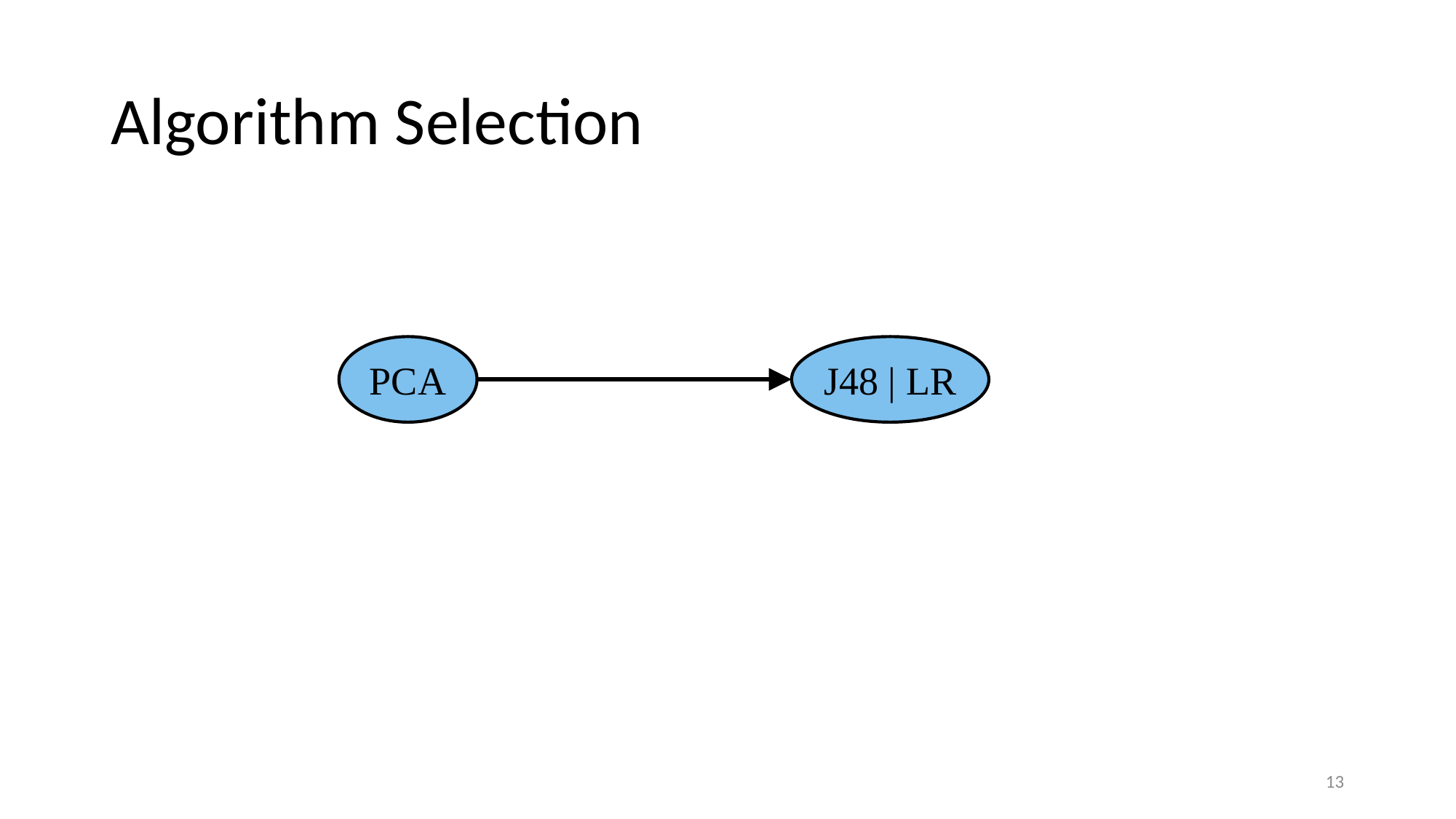

# Algorithm Selection
J48 | LR
PCA
13